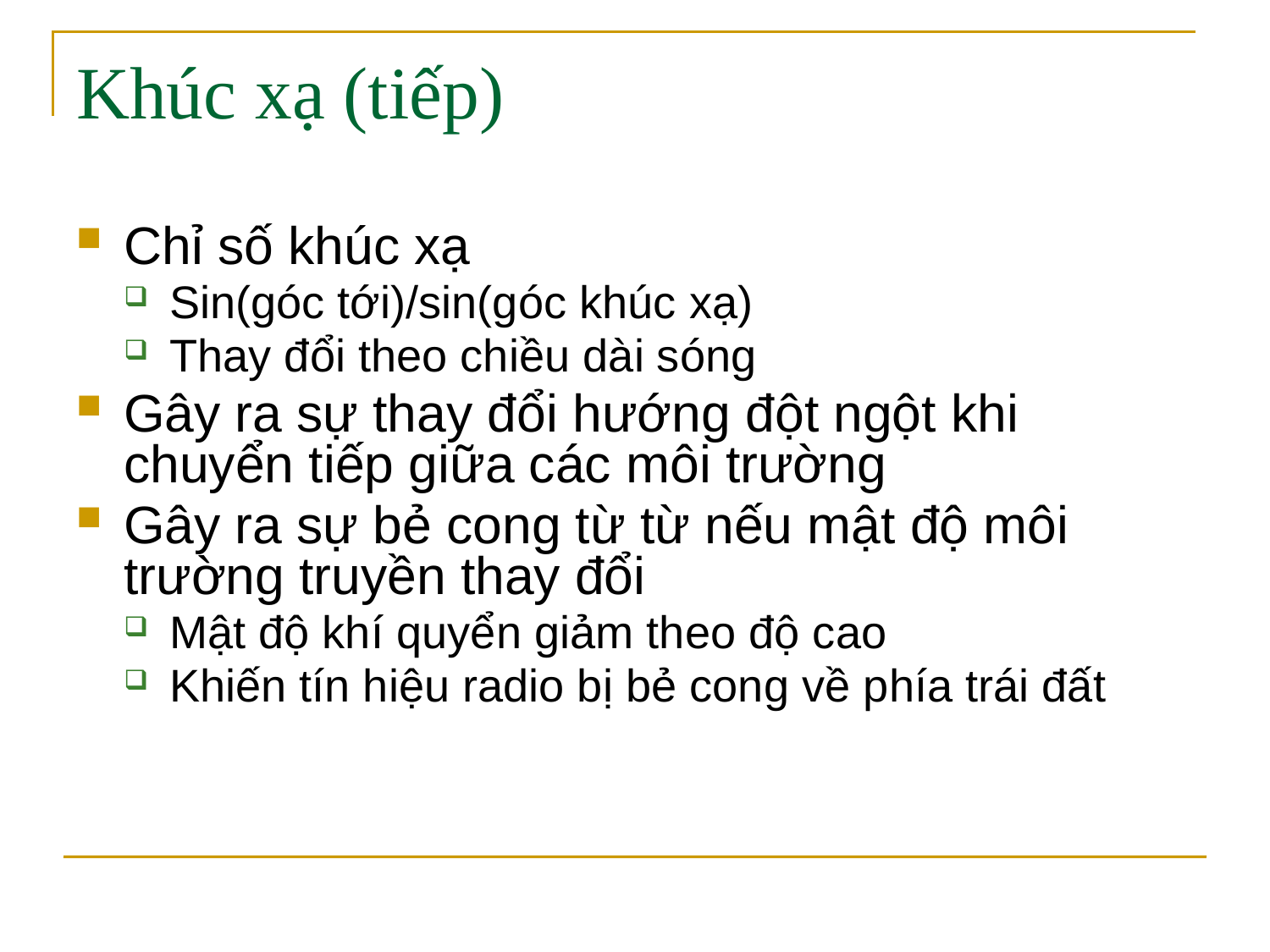

# Khúc xạ (tiếp)
Chỉ số khúc xạ
Sin(góc tới)/sin(góc khúc xạ)
Thay đổi theo chiều dài sóng
Gây ra sự thay đổi hướng đột ngột khi chuyển tiếp giữa các môi trường
Gây ra sự bẻ cong từ từ nếu mật độ môi trường truyền thay đổi
Mật độ khí quyển giảm theo độ cao
Khiến tín hiệu radio bị bẻ cong về phía trái đất